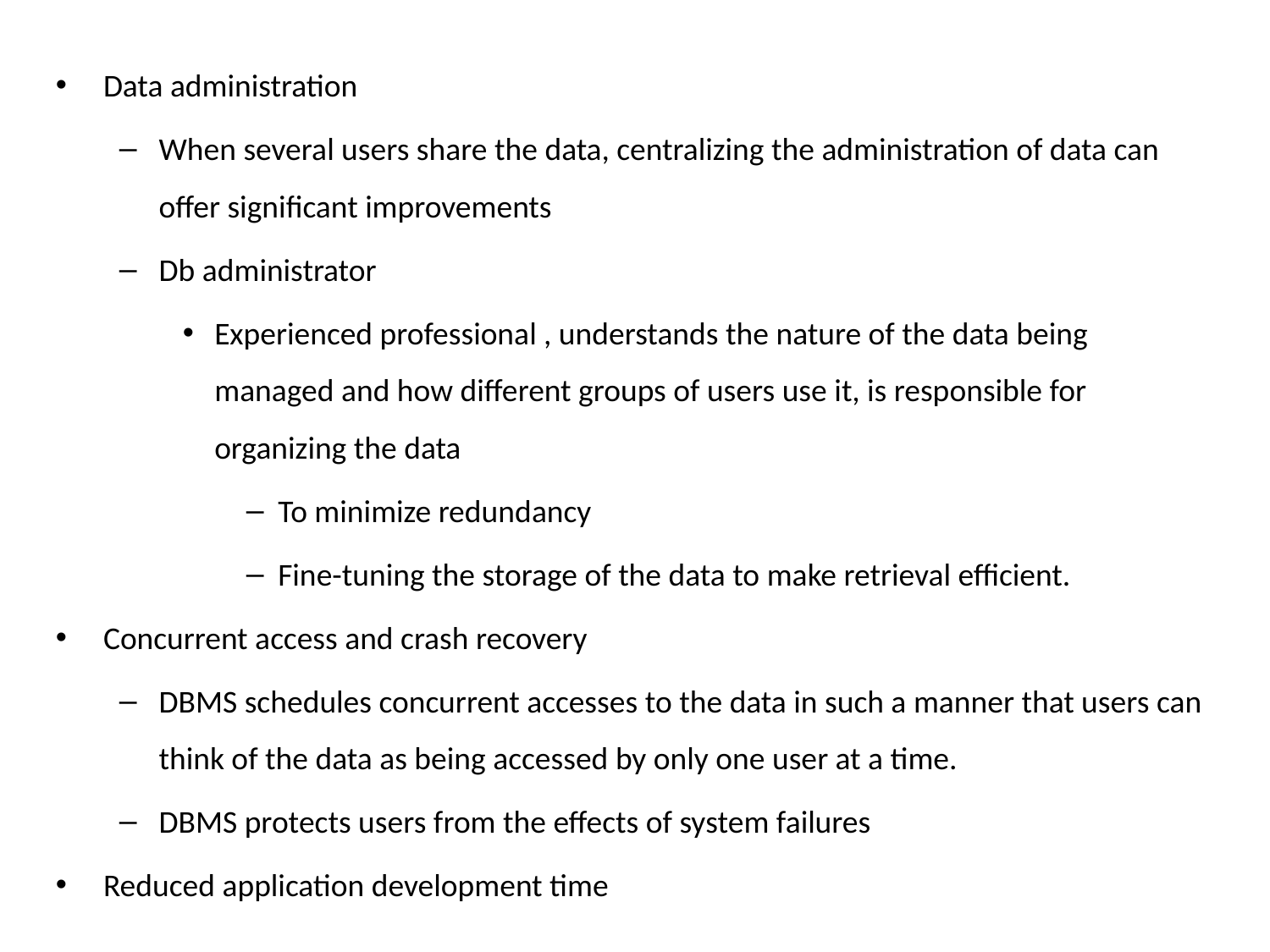

Data administration
When several users share the data, centralizing the administration of data can offer significant improvements
Db administrator
Experienced professional , understands the nature of the data being managed and how different groups of users use it, is responsible for organizing the data
To minimize redundancy
Fine-tuning the storage of the data to make retrieval efficient.
Concurrent access and crash recovery
DBMS schedules concurrent accesses to the data in such a manner that users can think of the data as being accessed by only one user at a time.
DBMS protects users from the effects of system failures
Reduced application development time